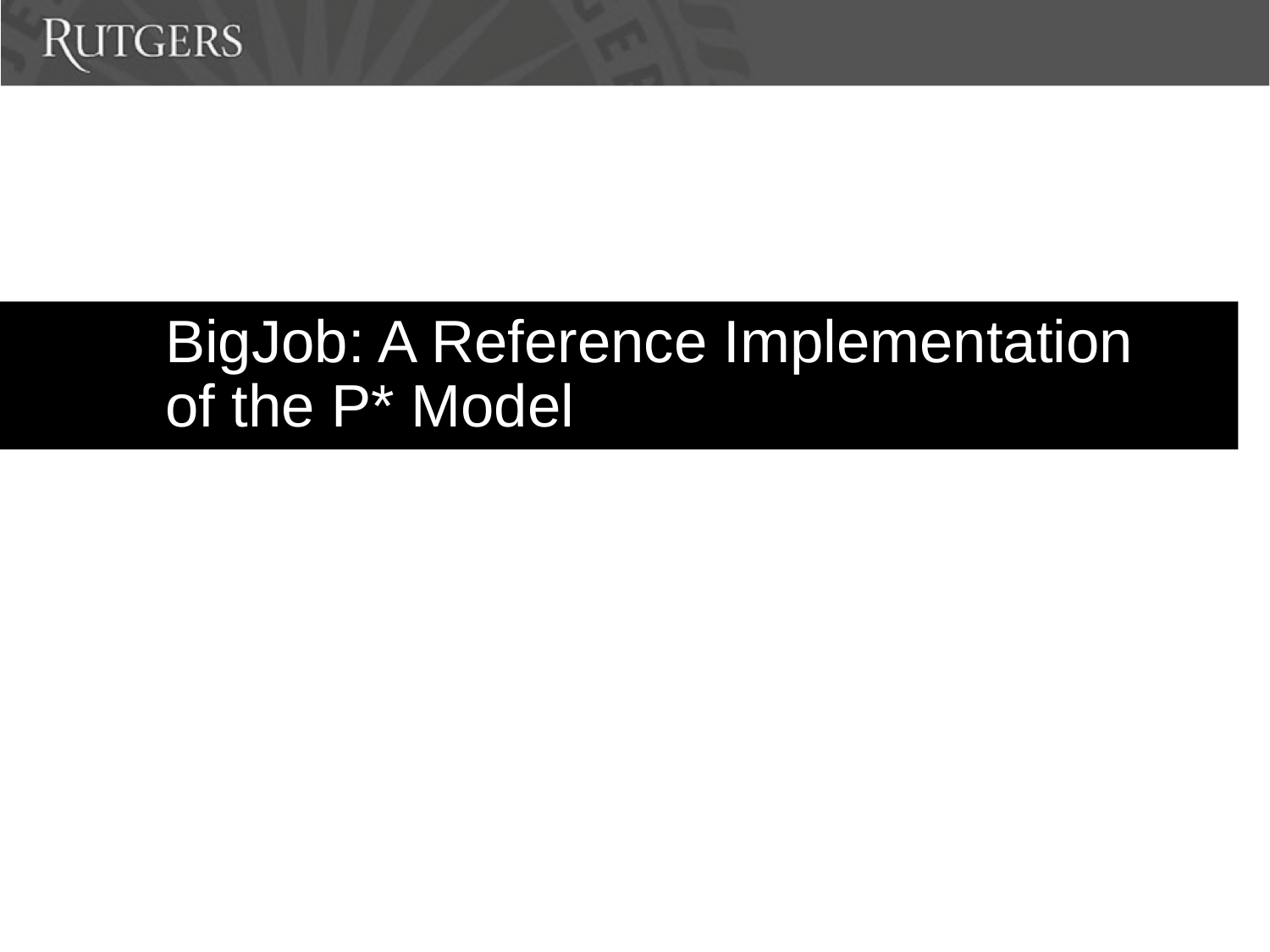

BigJob: A Reference Implementation of the P* Model